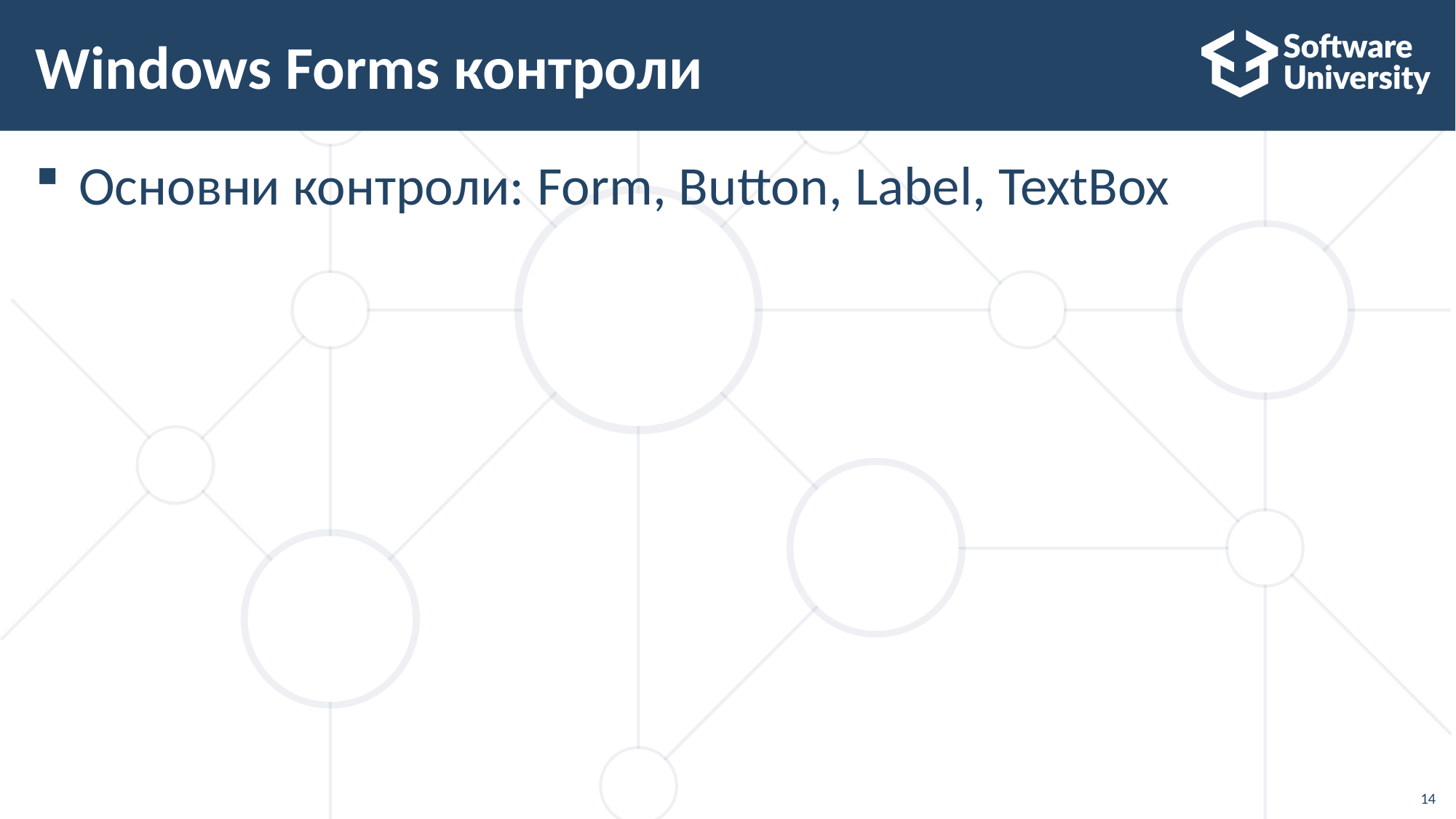

# Windows Forms контроли
Основни контроли: Form, Button, Label, TextBox

14